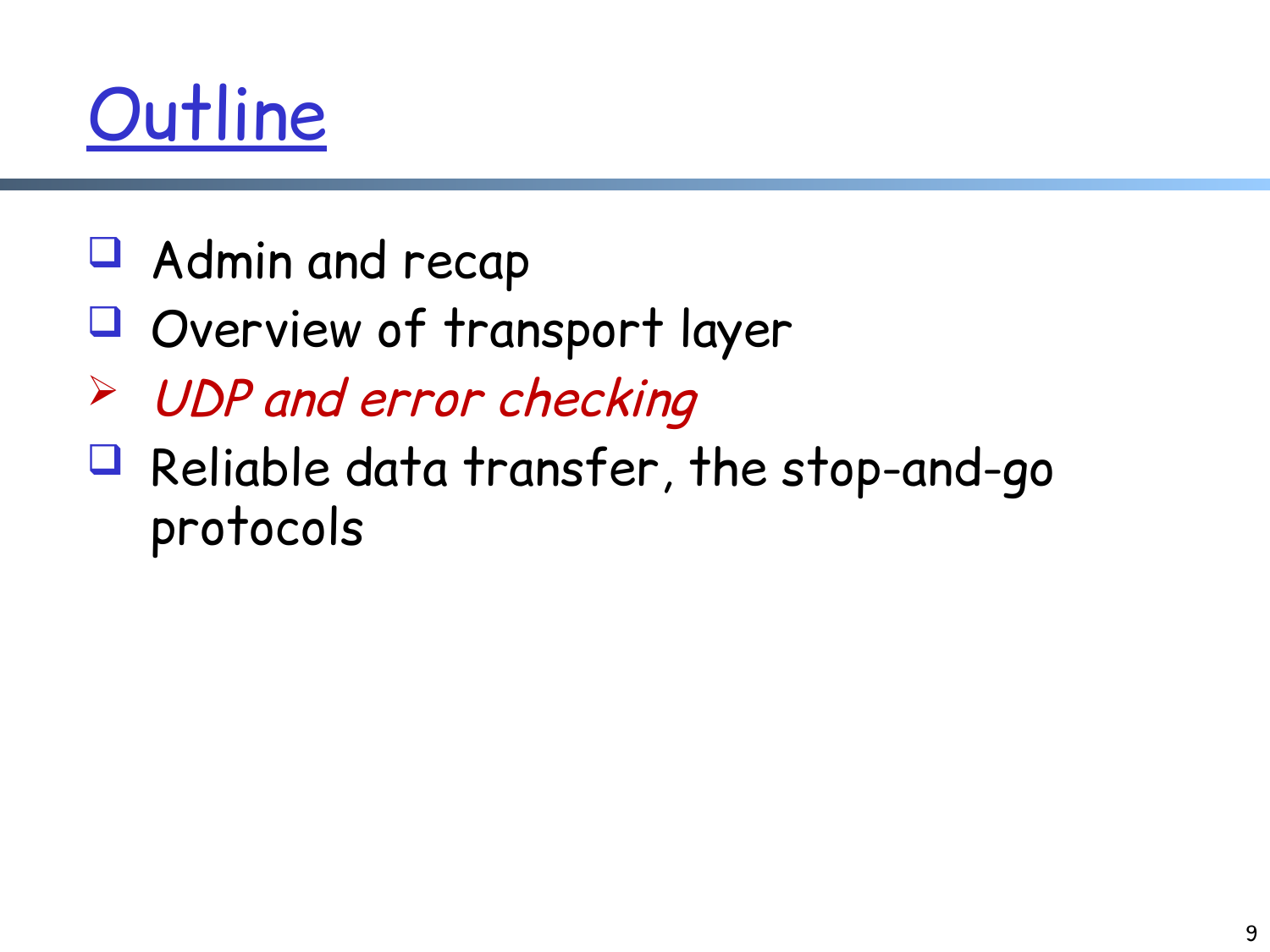

Outline
Admin and recap
Overview of transport layer
UDP and error checking
Reliable data transfer, the stop-and-go protocols
9